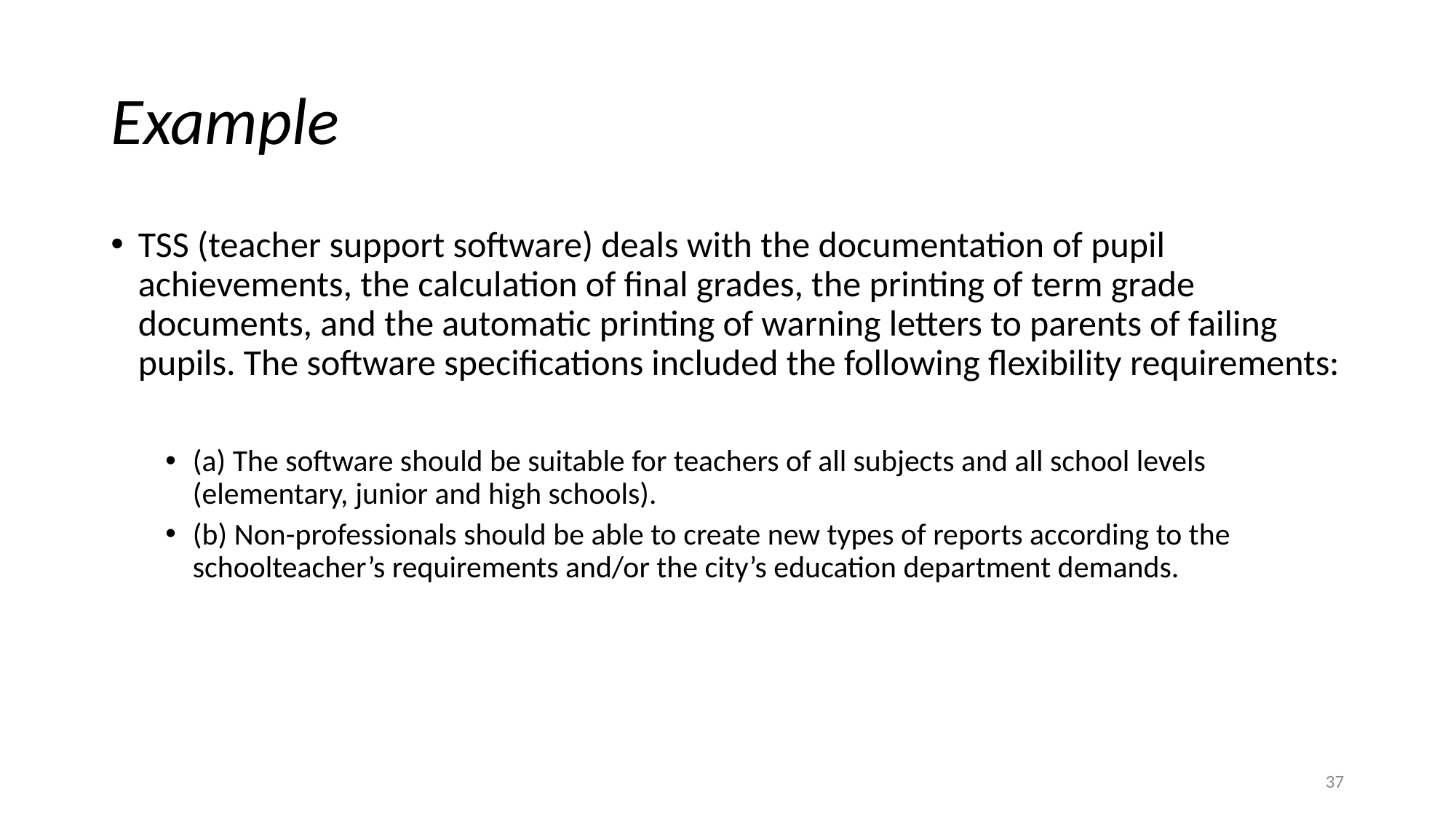

# Example
TSS (teacher support software) deals with the documentation of pupil achievements, the calculation of final grades, the printing of term grade documents, and the automatic printing of warning letters to parents of failing pupils. The software specifications included the following flexibility requirements:

(a) The software should be suitable for teachers of all subjects and all school levels (elementary, junior and high schools).
(b) Non-professionals should be able to create new types of reports according to the schoolteacher’s requirements and/or the city’s education department demands.
37